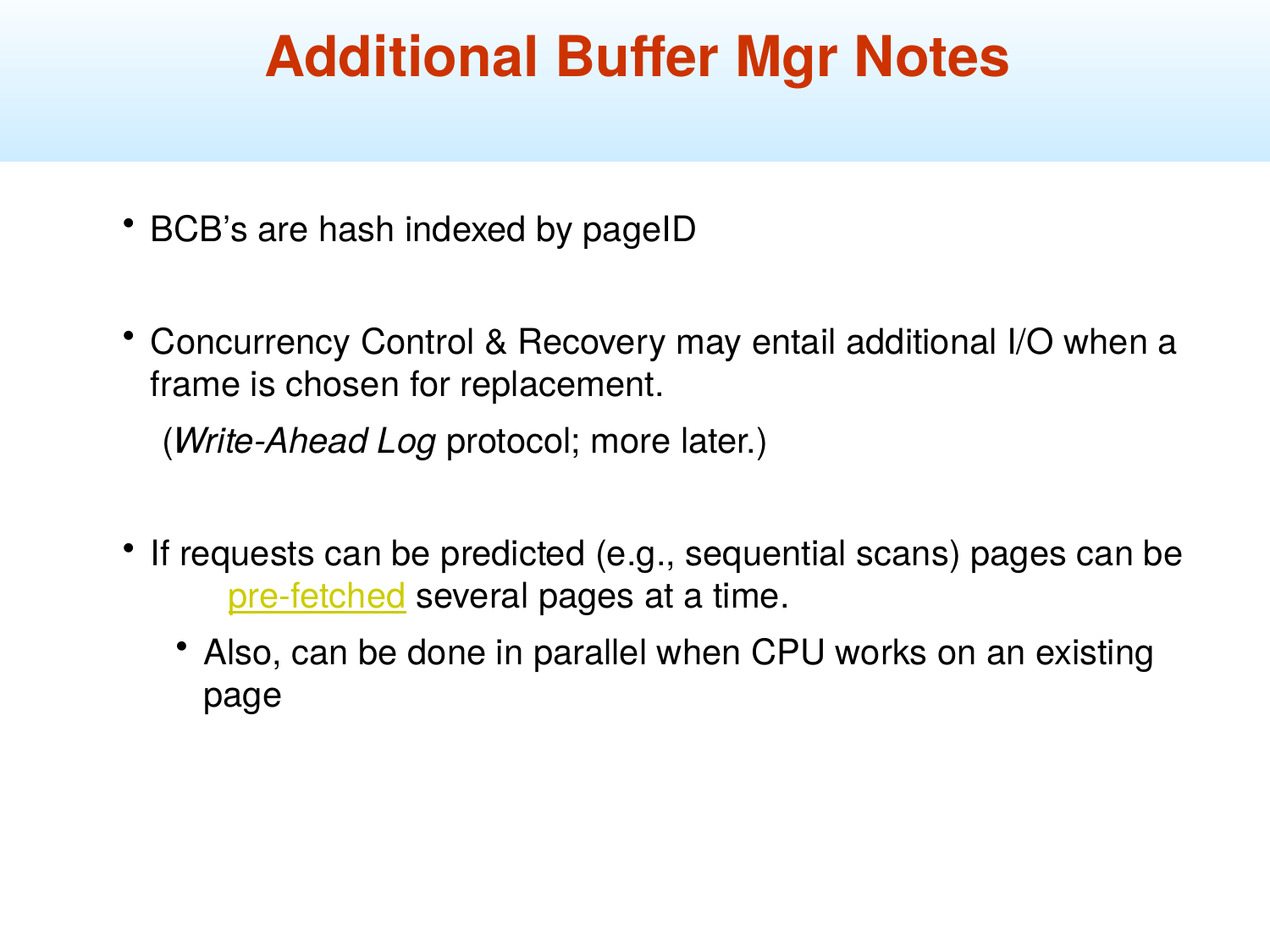

Additional Buffer Mgr Notes
BCB’s are hash indexed by pageID

Concurrency Control & Recovery may entail additional I/O when a frame is chosen for replacement.
    (Write-Ahead Log protocol; more later.)

If requests can be predicted (e.g., sequential scans) pages can be               pre-fetched several pages at a time.
Also, can be done in parallel when CPU works on an existing page
20